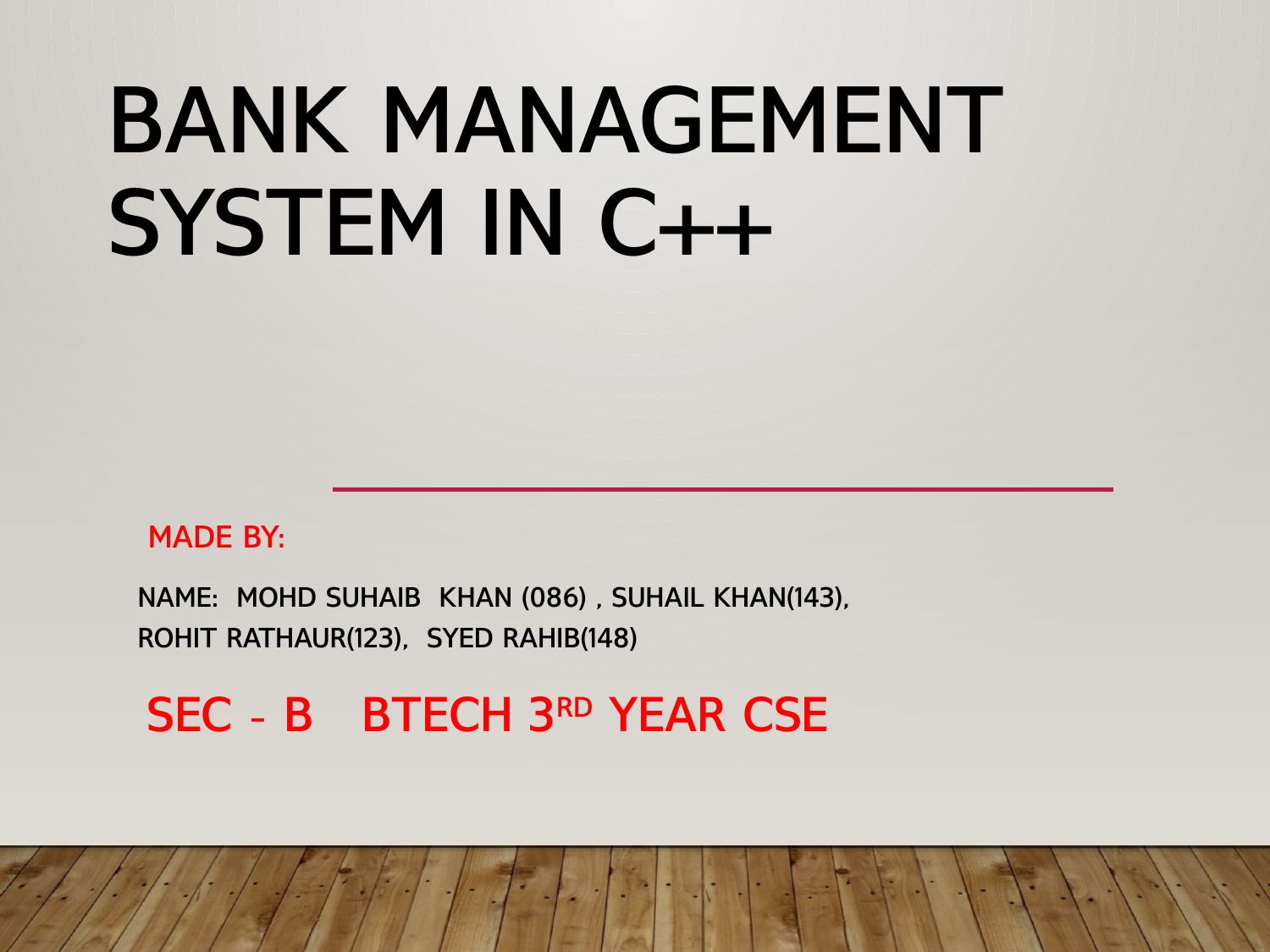

# BANK MANAGEMENT SYSTEM in c++
 made BY:
NAME:  mohd suhaib  khan (086) , suhail khan(143), rohit rathaur(123),  syed Rahib(148)
 sec - B   btech 3rd year cse